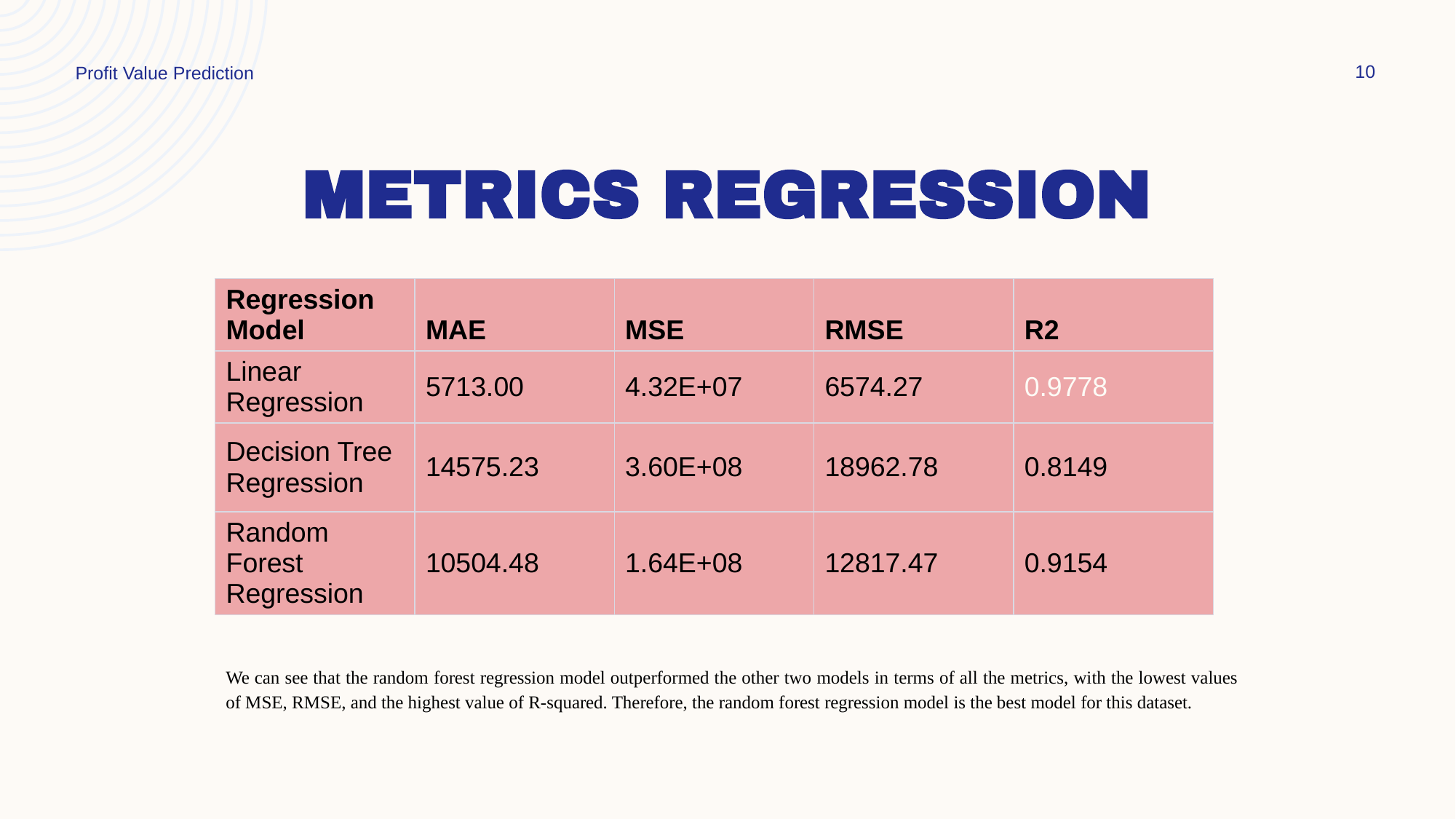

10
Profit Value Prediction
# Metrics Regression
| Regression Model | MAE | MSE | RMSE | R2 |
| --- | --- | --- | --- | --- |
| Linear Regression | 5713.00 | 4.32E+07 | 6574.27 | 0.9778 |
| Decision Tree Regression | 14575.23 | 3.60E+08 | 18962.78 | 0.8149 |
| Random Forest Regression | 10504.48 | 1.64E+08 | 12817.47 | 0.9154 |
We can see that the random forest regression model outperformed the other two models in terms of all the metrics, with the lowest values of MSE, RMSE, and the highest value of R-squared. Therefore, the random forest regression model is the best model for this dataset.